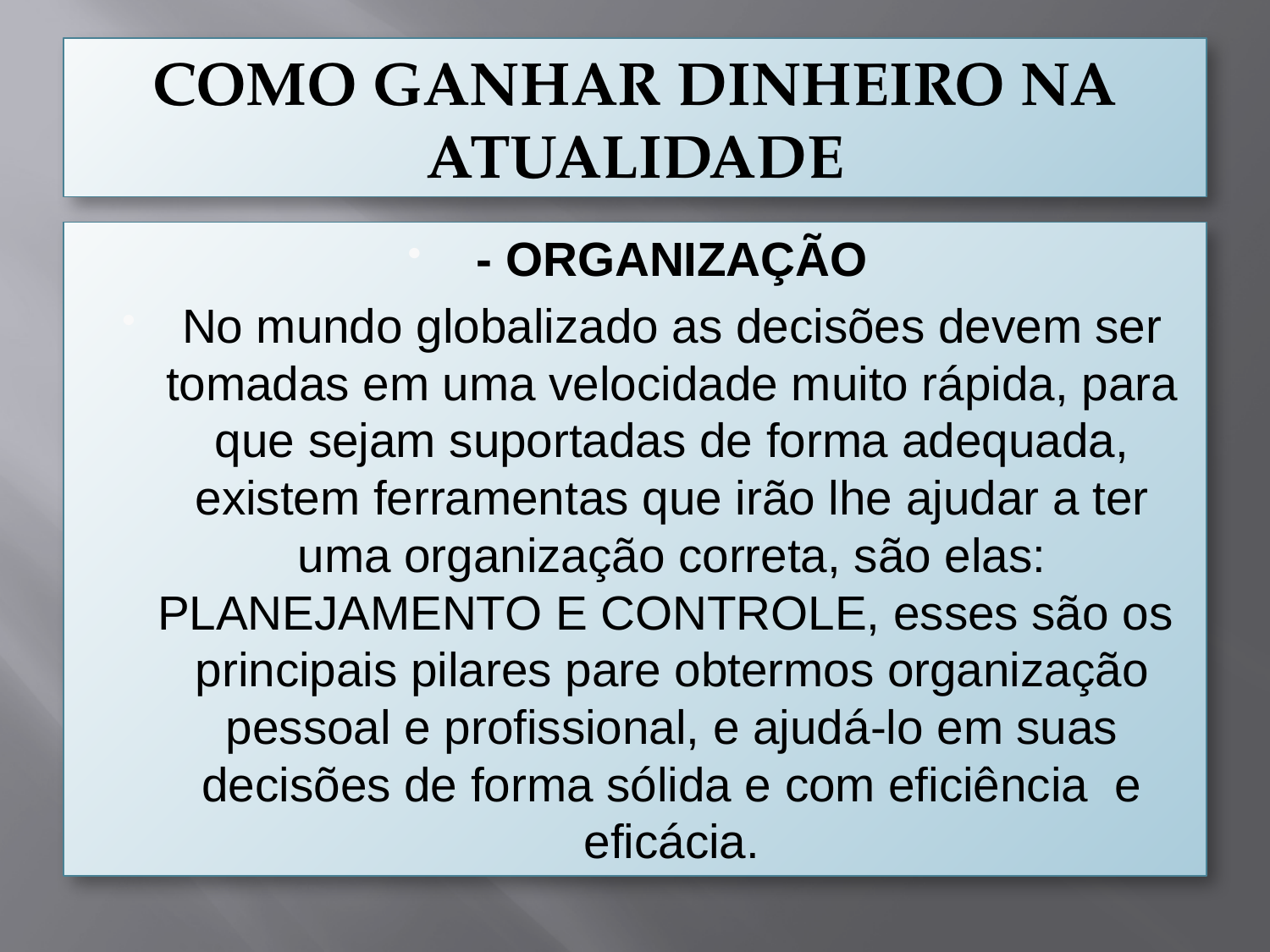

# COMO GANHAR DINHEIRO NA ATUALIDADE
- ORGANIZAÇÃO
No mundo globalizado as decisões devem ser tomadas em uma velocidade muito rápida, para que sejam suportadas de forma adequada, existem ferramentas que irão lhe ajudar a ter uma organização correta, são elas: PLANEJAMENTO E CONTROLE, esses são os  principais pilares pare obtermos organização pessoal e profissional, e ajudá-lo em suas decisões de forma sólida e com eficiência  e eficácia.